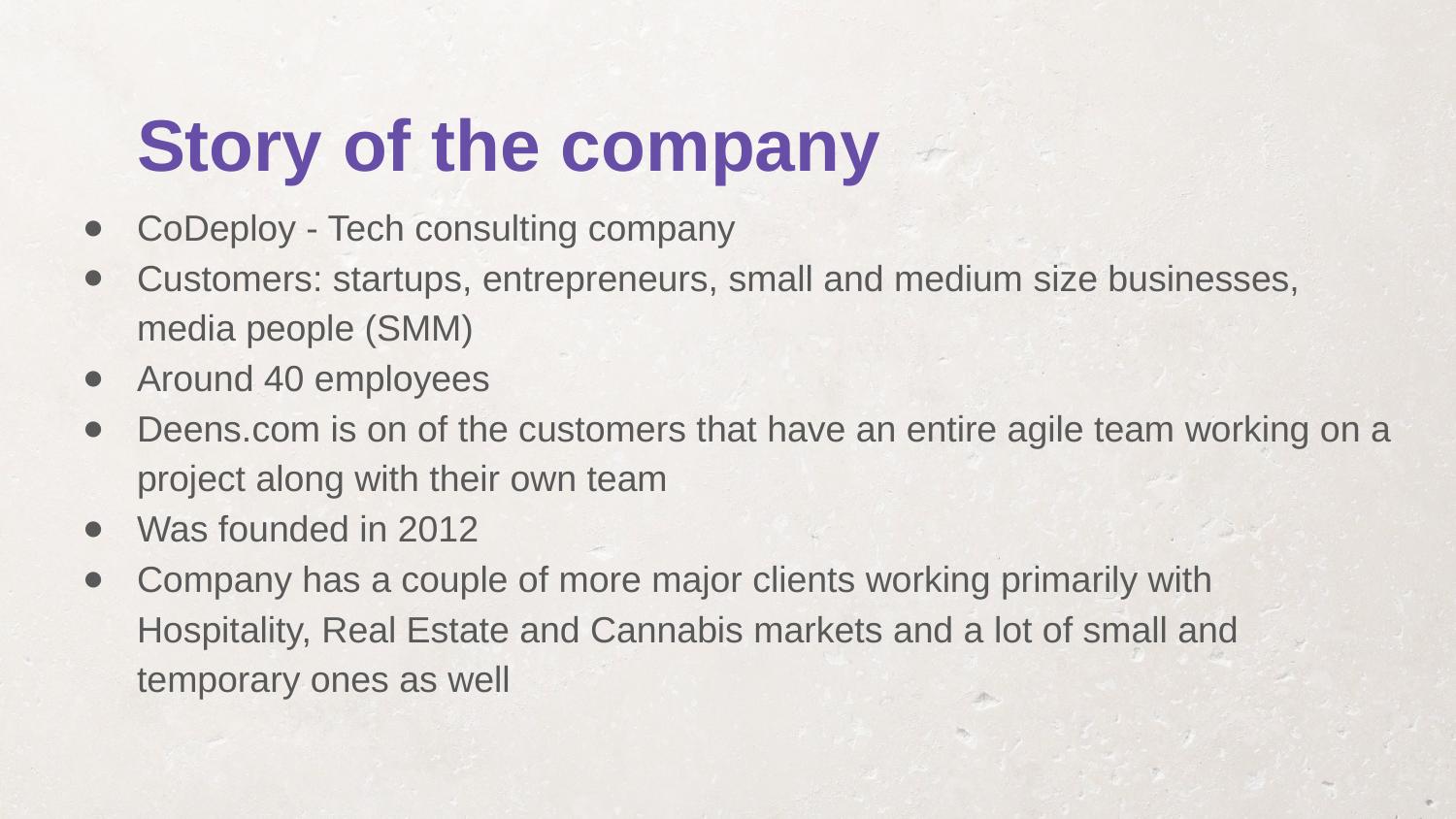

Story of the company

CoDeploy - Tech consulting company
Customers: startups, entrepreneurs, small and medium size businesses, media people (SMM)
Around 40 employees
Deens.com is on of the customers that have an entire agile team working on a project along with their own team
Was founded in 2012
Company has a couple of more major clients working primarily with Hospitality, Real Estate and Cannabis markets and a lot of small and temporary ones as well